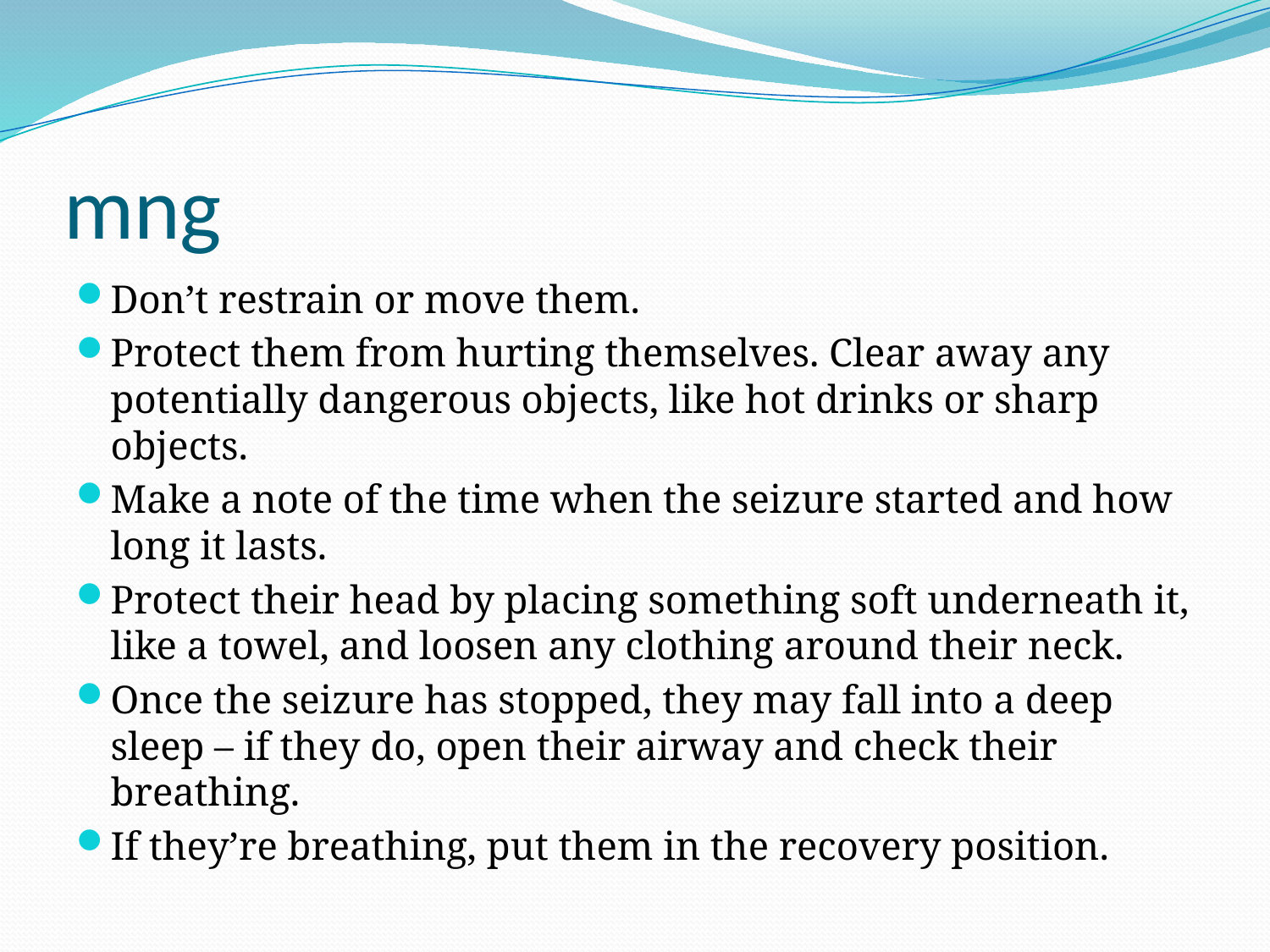

# mng
Don’t restrain or move them.
Protect them from hurting themselves. Clear away any potentially dangerous objects, like hot drinks or sharp objects.
Make a note of the time when the seizure started and how long it lasts.
Protect their head by placing something soft underneath it, like a towel, and loosen any clothing around their neck.
Once the seizure has stopped, they may fall into a deep sleep – if they do, open their airway and check their breathing.
If they’re breathing, put them in the recovery position.